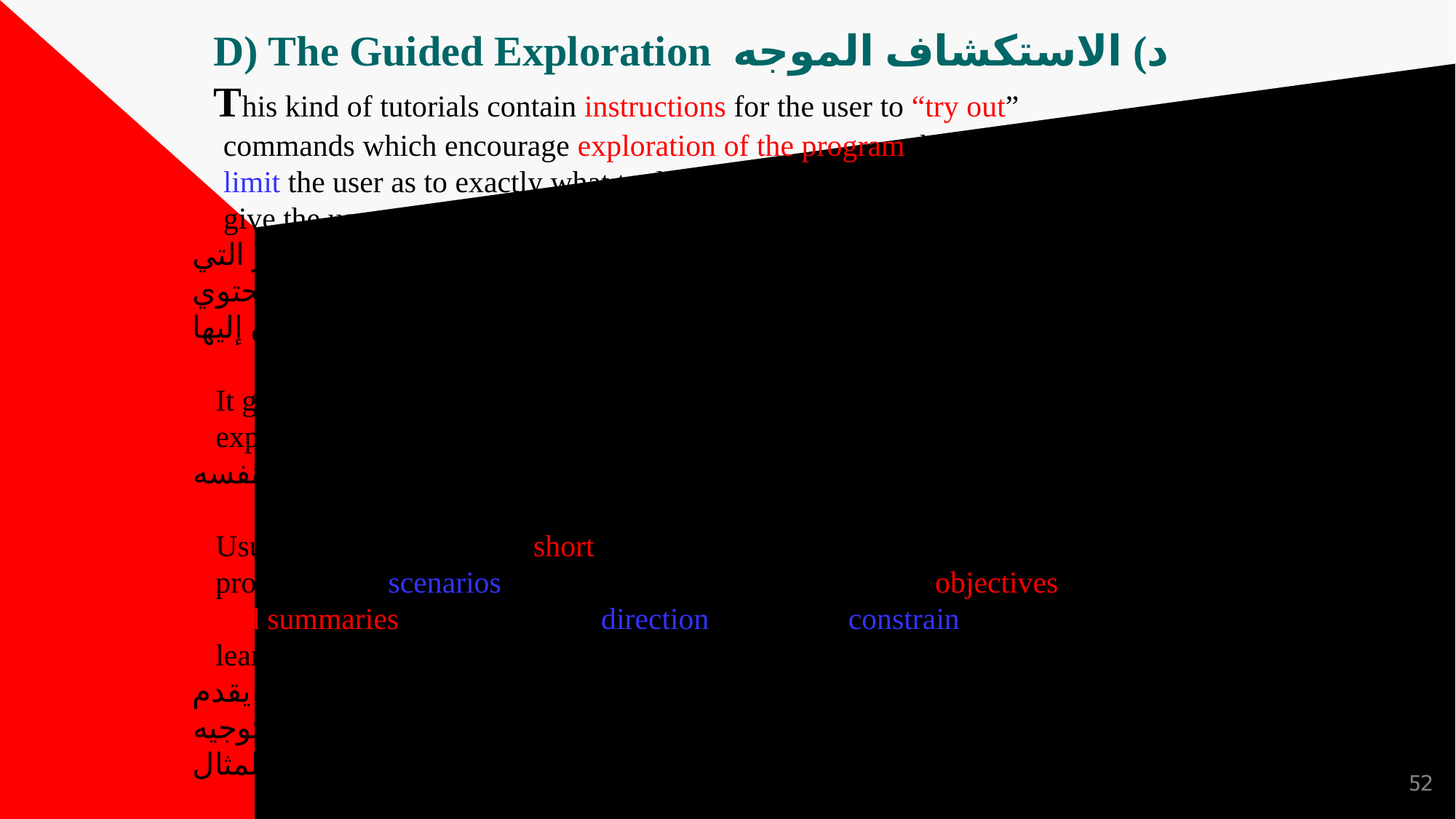

# D) The Guided Exploration  د) الاستكشاف الموجه This kind of tutorials contain instructions for the user to “try out” commands which encourage exploration of the program, but don’t limit the user as to exactly what to do. It contains a little discussion to give the users the experience they need. يحتوي هذا النوع من البرامج التعليمية على تعليمات للمستخدم "لتجربة" الأوامر التي تشجع على استكشاف البرنامج، ولكنها لا تقيد المستخدم بما يجب فعله بالضبط. يحتوي على القليل من المناقشة لمنح المستخدمين الخبرة التي يحتاجون إليها. It guides a user through a procedure, but allows for some experimentation on their own. فهو يرشد المستخدم خلال إجراء ما، لكنه يسمح ببعض التجارب بنفسه. Usually it takes a form of short tutorial manuals, may or may not provide some scenarios (examples to follow), may include objectives and summaries to give the user direction but do not constrain him to learn specific commands.  See figure 2.8 for example. عادةً ما يستغرق الأمر شكلاً من أشكال الأدلة التعليمية القصيرة، وقد يقدم أو لا يقدم بعض السيناريوهات (أمثلة للمتابعة)، وقد يتضمن أهدافًا وملخصات لإعطاء التوجيه للمستخدم ولكن لا تجبره على تعلم أوامر محددة. انظر الشكل 2.8 على سبيل المثال.
52